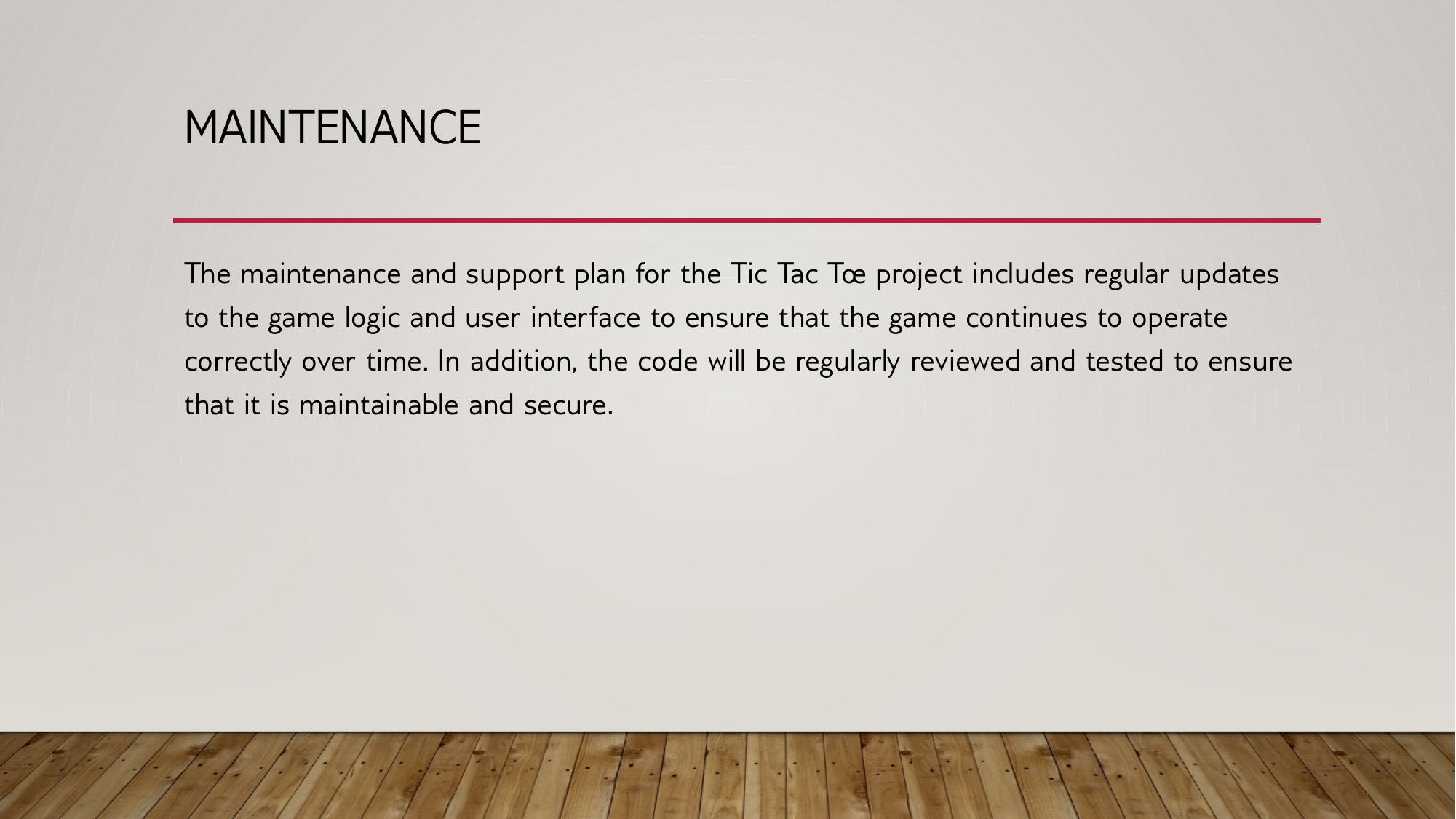

# Maintenance
The maintenance and support plan for the Tic Tac Toe project includes regular updates to the game logic and user interface to ensure that the game continues to operate correctly over time. In addition, the code will be regularly reviewed and tested to ensure that it is maintainable and secure.